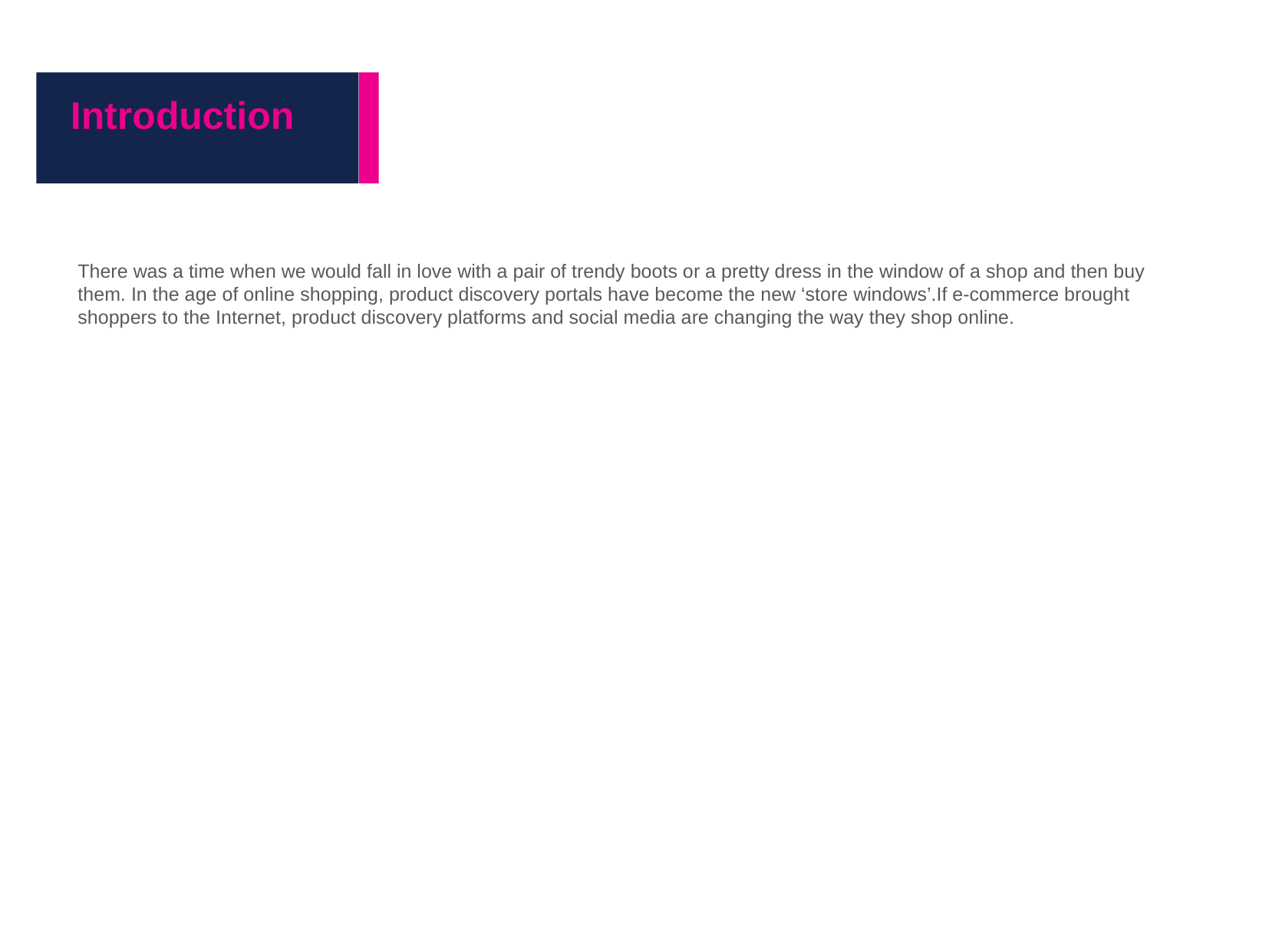

Introduction

There was a time when we would fall in love with a pair of trendy boots or a pretty dress in the window of a shop and then buy them. In the age of online shopping, product discovery portals have become the new ‘store windows’.If e-commerce brought shoppers to the Internet, product discovery platforms and social media are changing the way they shop online.